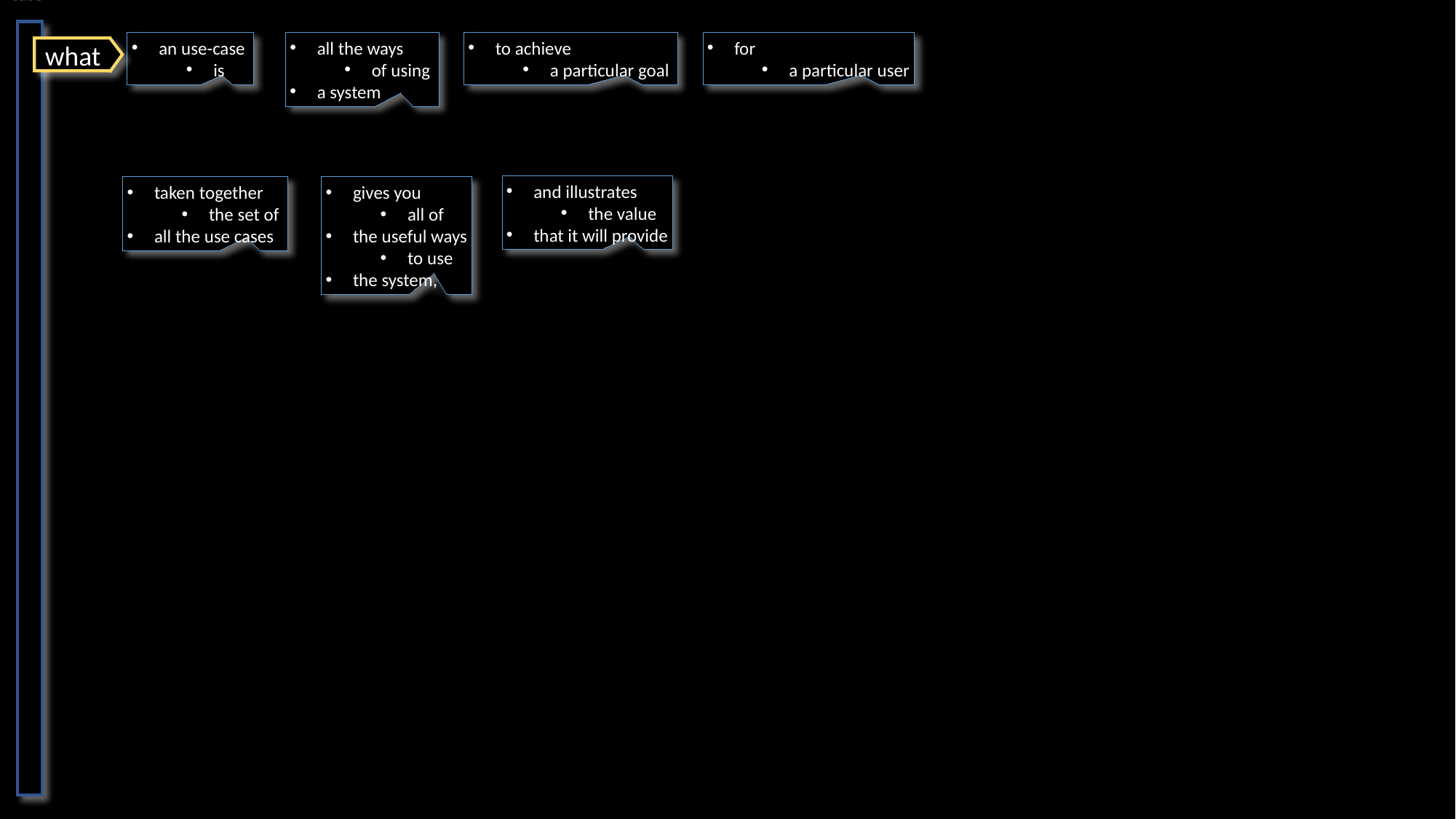

# 2.1 use-case

to achieve
a particular goal
for
a particular user
an use-case
is
all the ways
of using
a system
what
and illustrates
the value
that it will provide
taken together
the set of
all the use cases
gives you
all of
the useful ways
to use
the system,